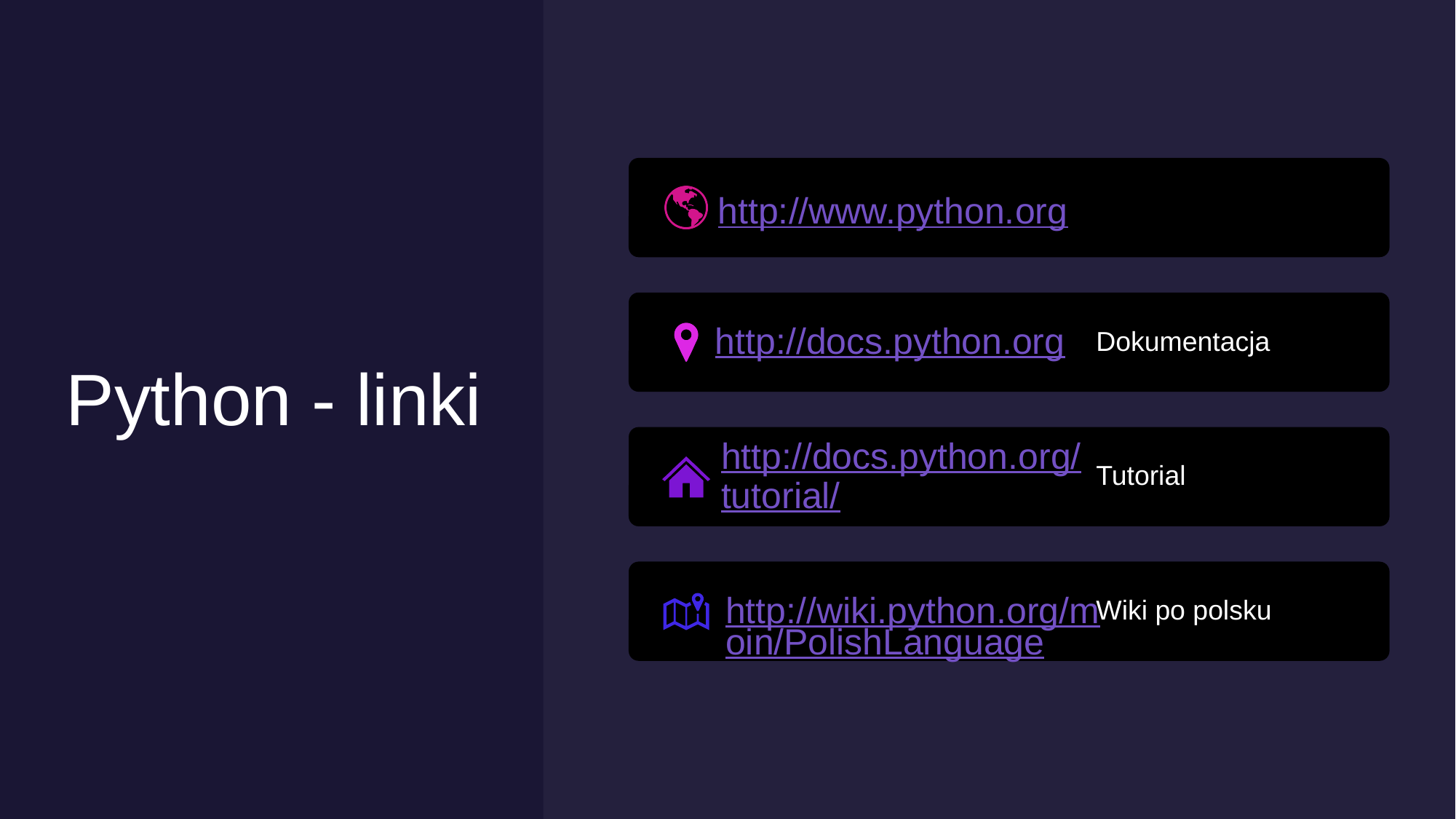

# Python - linki
http://www.python.org
http://docs.python.org
Dokumentacja
http://docs.python.org/
tutorial/
Tutorial
http://wiki.python.org/moin/PolishLanguage
Wiki po polsku